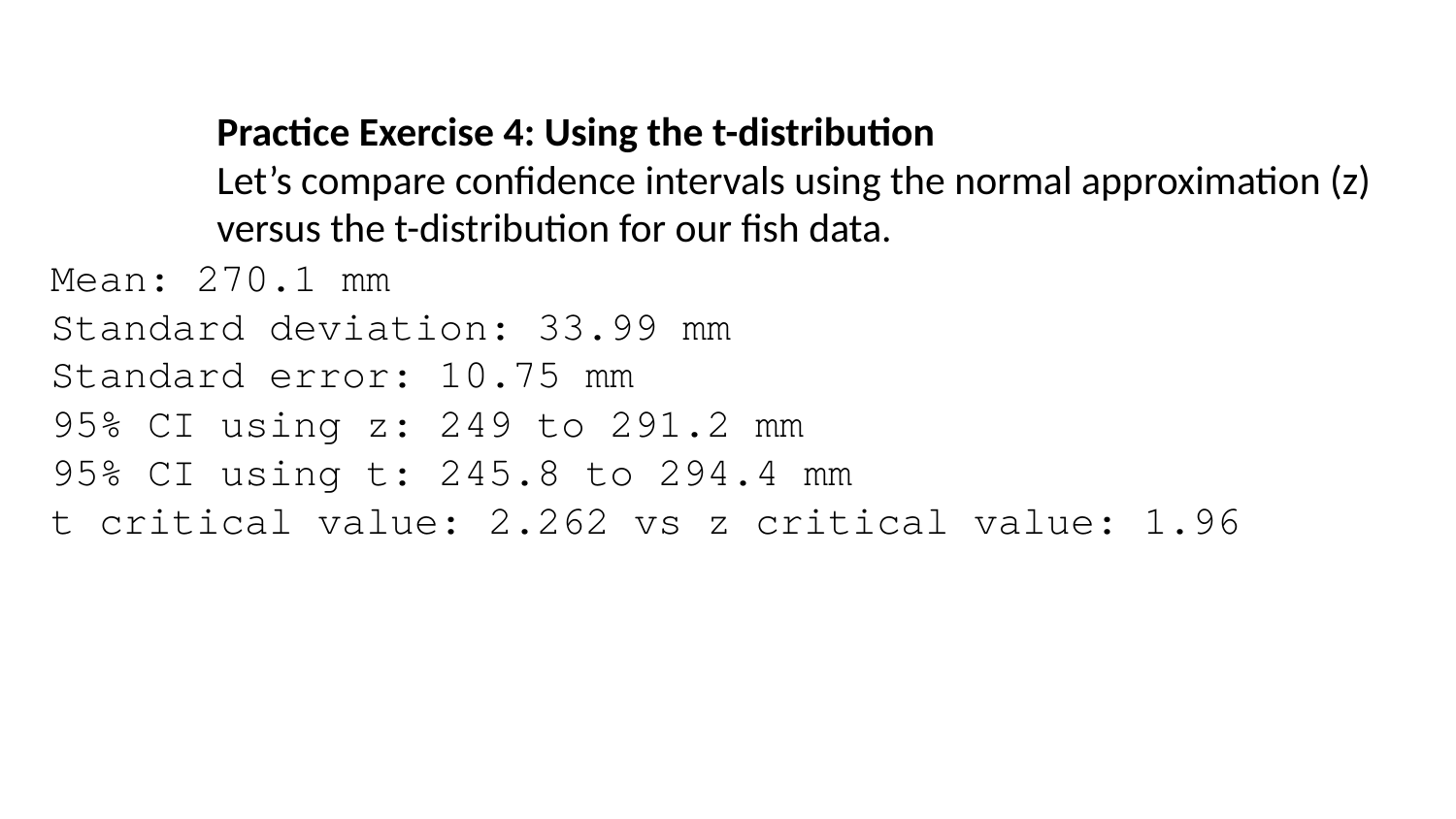

Practice Exercise 4: Using the t-distribution
Let’s compare confidence intervals using the normal approximation (z) versus the t-distribution for our fish data.
Mean: 270.1 mm
Standard deviation: 33.99 mm
Standard error: 10.75 mm
95% CI using z: 249 to 291.2 mm
95% CI using t: 245.8 to 294.4 mm
t critical value: 2.262 vs z critical value: 1.96